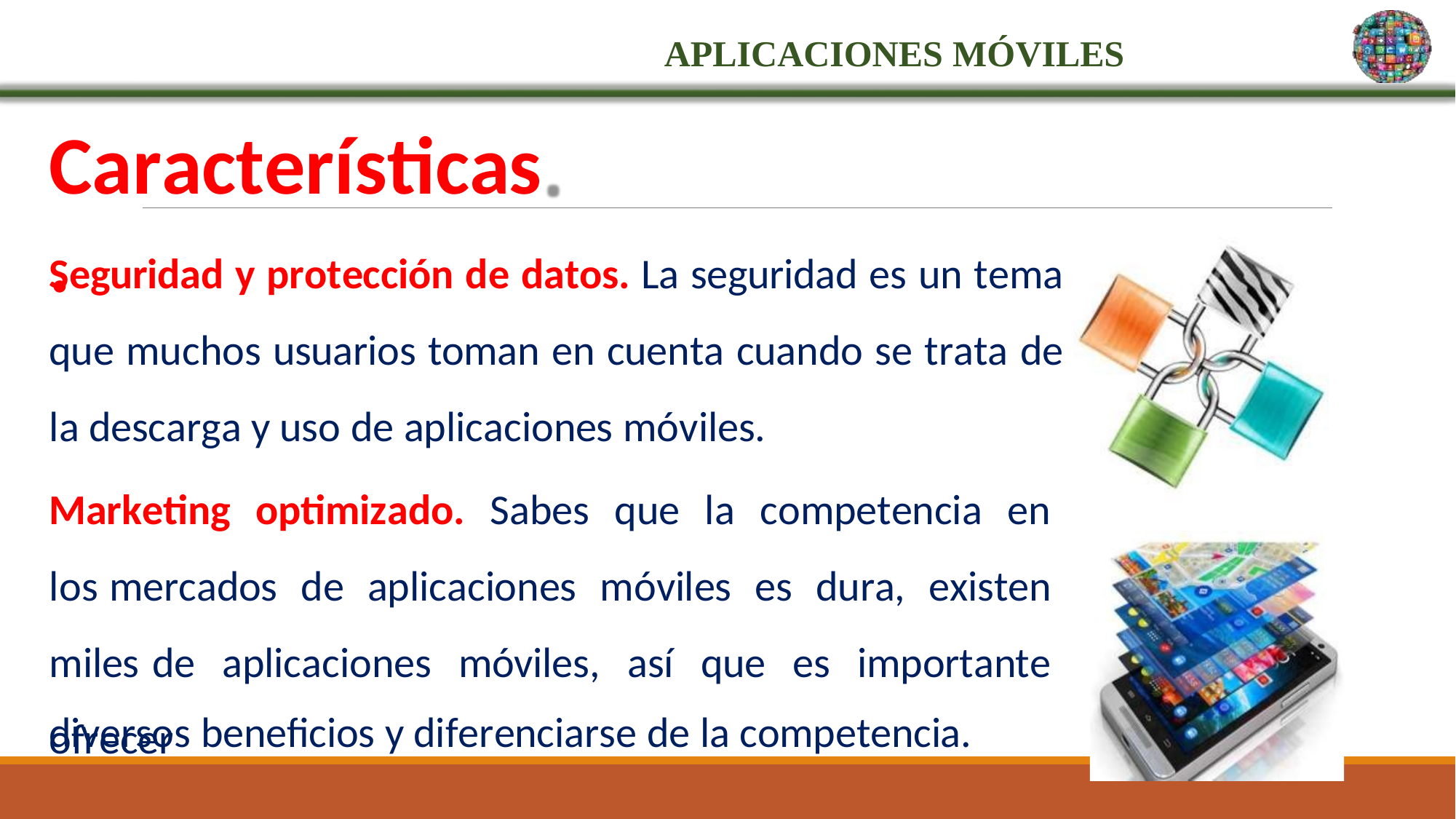

APLICACIONES MÓVILES

Características.
Seguridad y protección de datos. La seguridad es un tema que muchos usuarios toman en cuenta cuando se trata de la descarga y uso de aplicaciones móviles.
Marketing  optimizado.  Sabes  que  la  competencia  en  los mercados  de  aplicaciones  móviles  es  dura,  existen  miles de  aplicaciones  móviles,  así  que  es  importante  ofrecer

diversos beneficios y diferenciarse de la competencia.